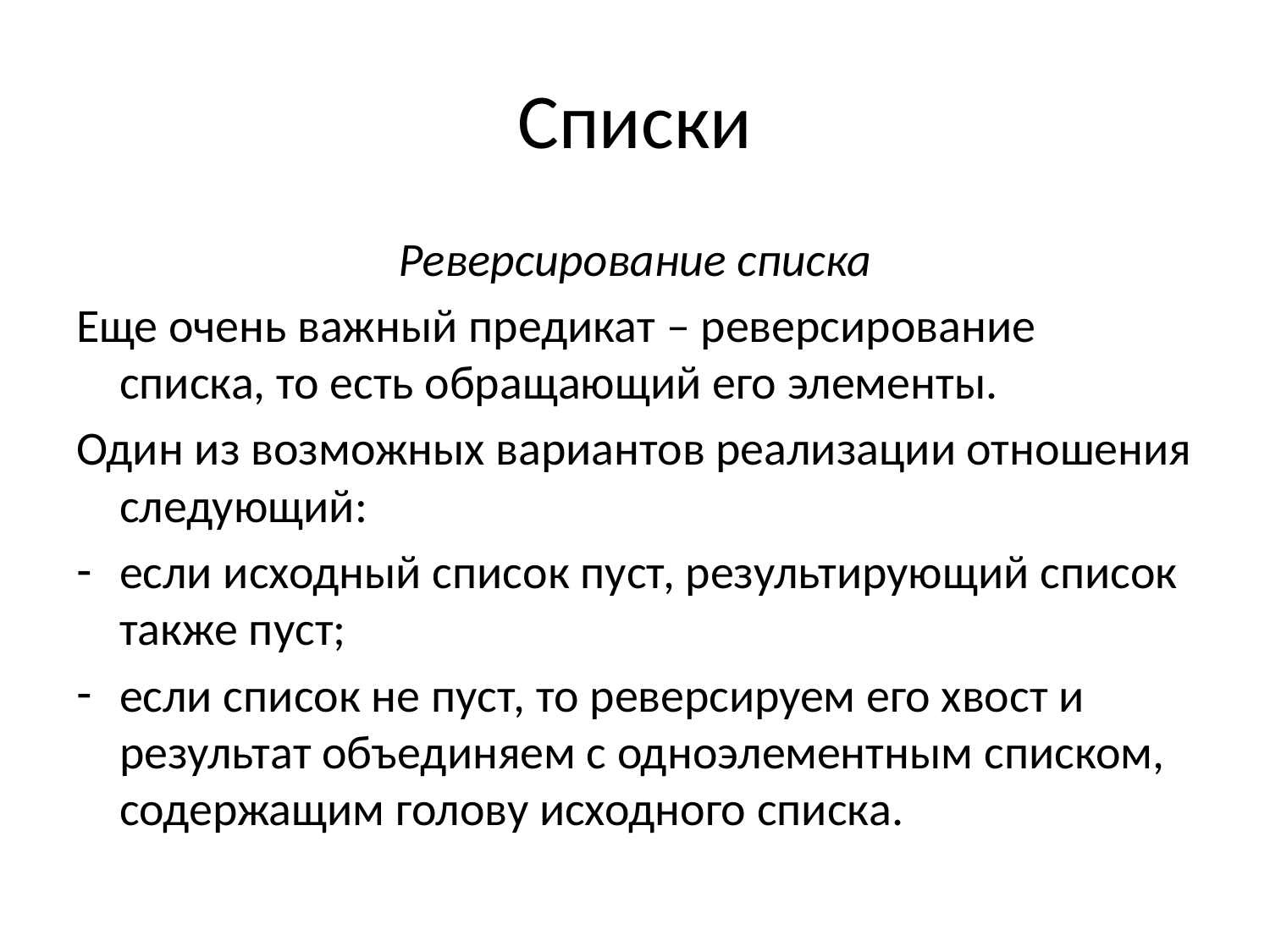

# Списки
Реверсирование списка
Еще очень важный предикат – реверсирование списка, то есть обращающий его элементы.
Один из возможных вариантов реализации отношения следующий:
если исходный список пуст, результирующий список также пуст;
если список не пуст, то реверсируем его хвост и результат объединяем с одноэлементным списком, содержащим голову исходного списка.